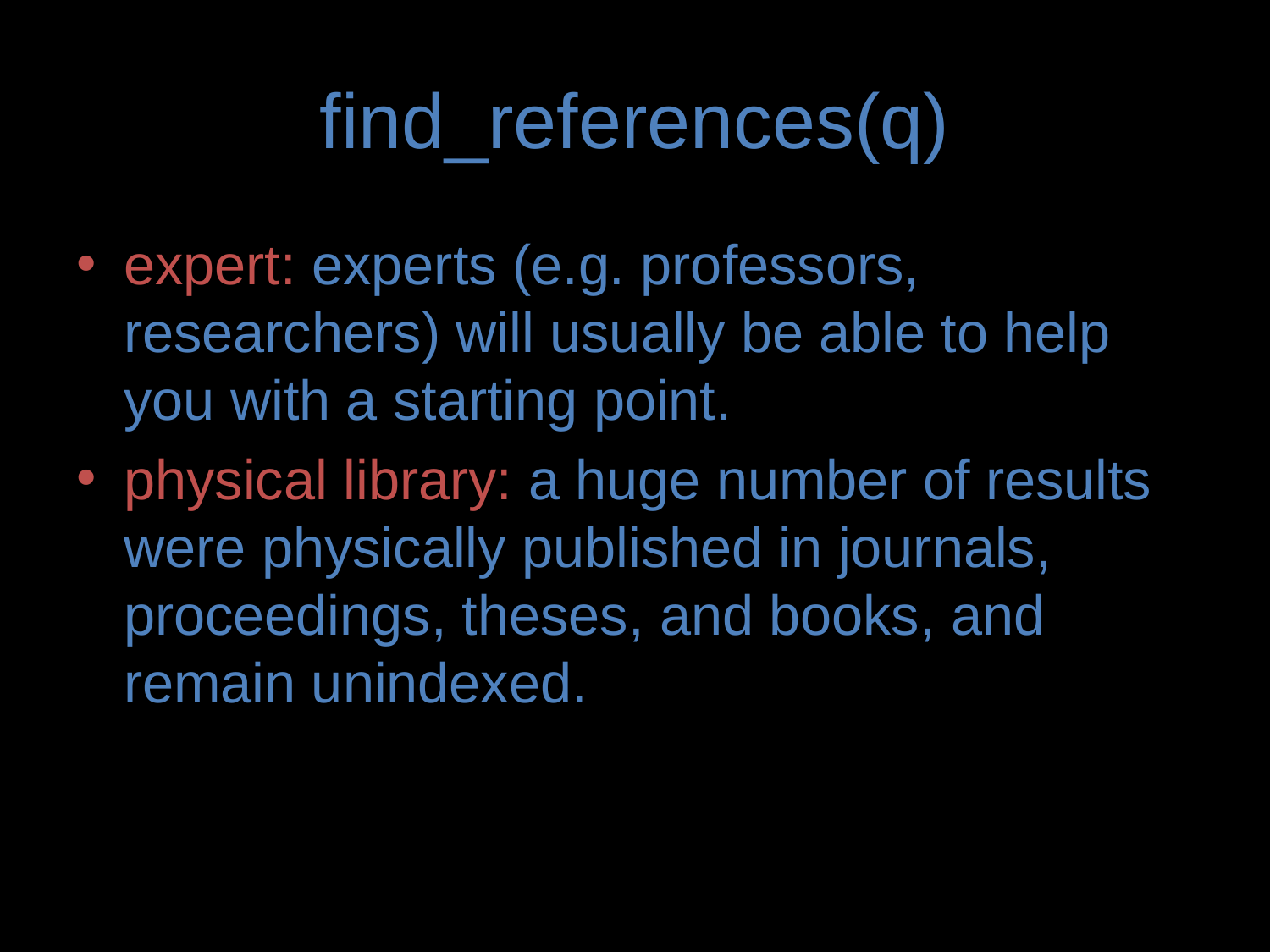

# find_references(q)
expert: experts (e.g. professors, researchers) will usually be able to help you with a starting point.
physical library: a huge number of results were physically published in journals, proceedings, theses, and books, and remain unindexed.